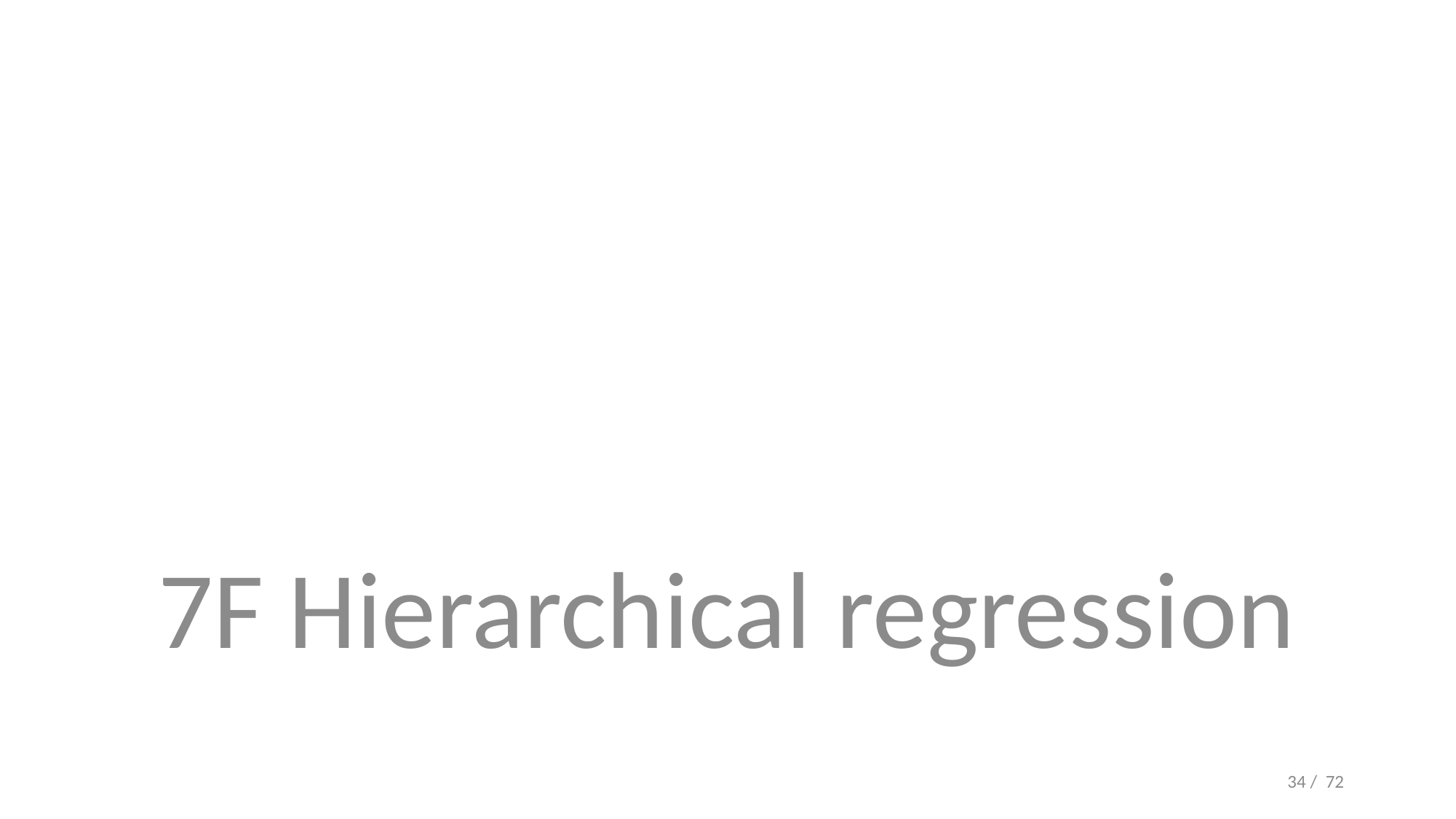

#
7F Hierarchical regression
34 /  72